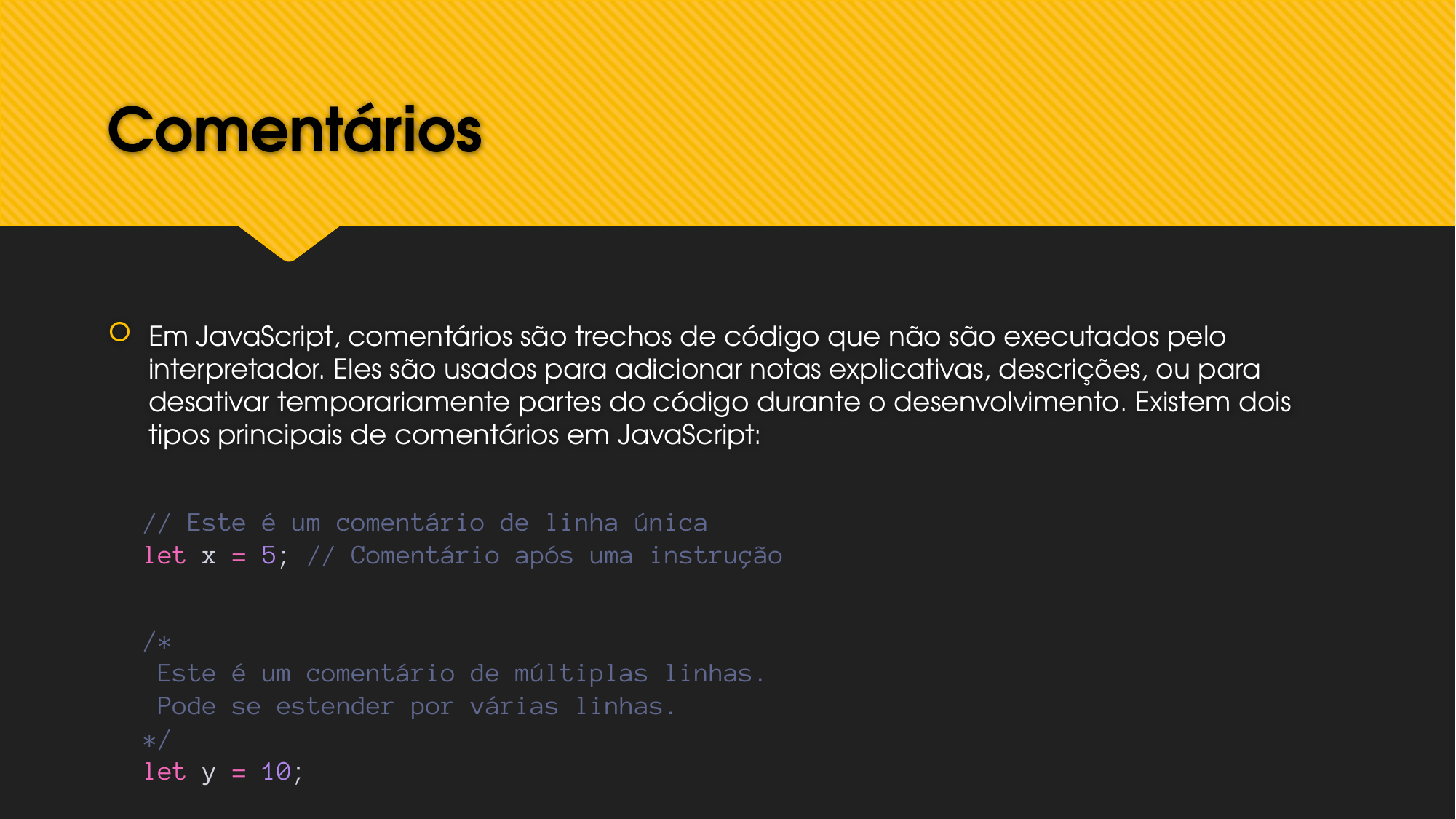

# Comentários
Em JavaScript, comentários são trechos de código que não são executados pelo interpretador. Eles são usados para adicionar notas explicativas, descrições, ou para desativar temporariamente partes do código durante o desenvolvimento. Existem dois tipos principais de comentários em JavaScript:
// Este é um comentário de linha única
let x = 5; // Comentário após uma instrução
/*
 Este é um comentário de múltiplas linhas.
 Pode se estender por várias linhas.
*/
let y = 10;